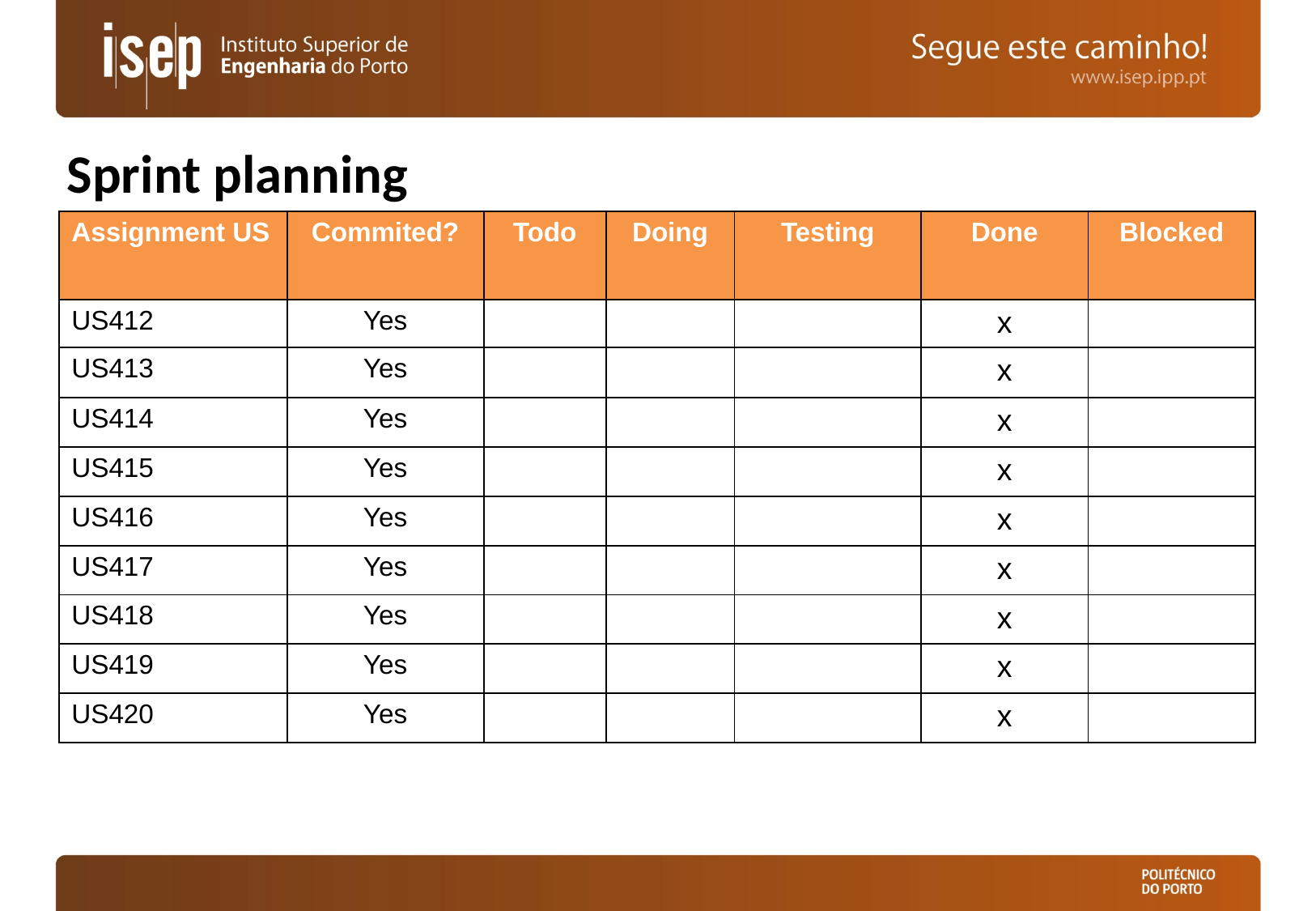

Sprint planning
| Assignment US | Commited? | Todo | Doing | Testing | Done | Blocked |
| --- | --- | --- | --- | --- | --- | --- |
| US412 | Yes |  |  |  | x |  |
| US413 | Yes |  |  |  | x |  |
| US414 | Yes |  |  |  | x |  |
| US415 | Yes |  |  |  | x |  |
| US416 | Yes |  |  |  | x |  |
| US417 | Yes |  |  |  | x |  |
| US418 | Yes |  |  |  | x |  |
| US419 | Yes |  |  |  | x |  |
| US420 | Yes |  |  |  | x |  |